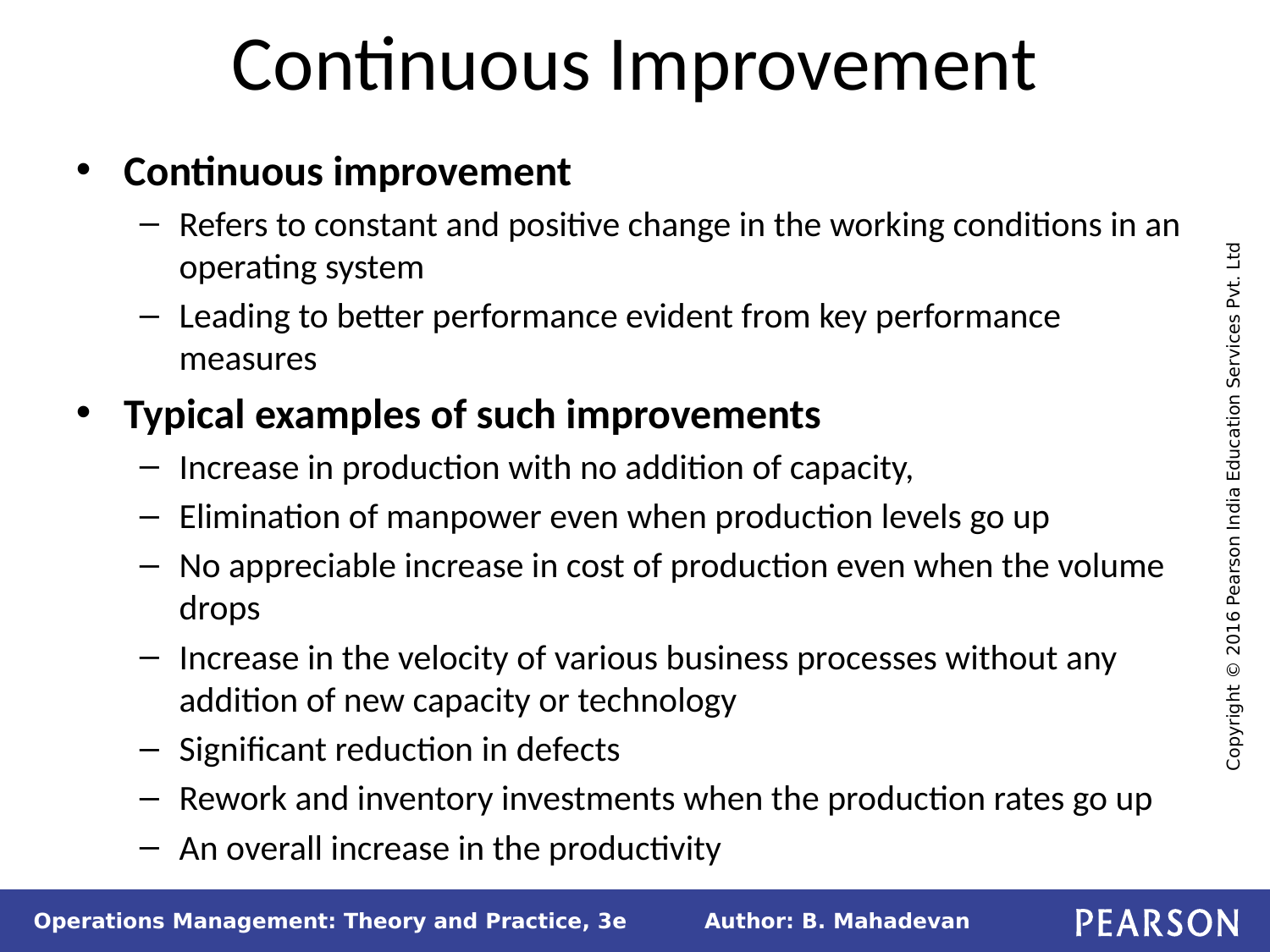

# Continuous Improvement
Continuous improvement
Refers to constant and positive change in the working conditions in an operating system
Leading to better performance evident from key performance measures
Typical examples of such improvements
Increase in production with no addition of capacity,
Elimination of manpower even when production levels go up
No appreciable increase in cost of production even when the volume drops
Increase in the velocity of various business processes without any addition of new capacity or technology
Significant reduction in defects
Rework and inventory investments when the production rates go up
An overall increase in the productivity